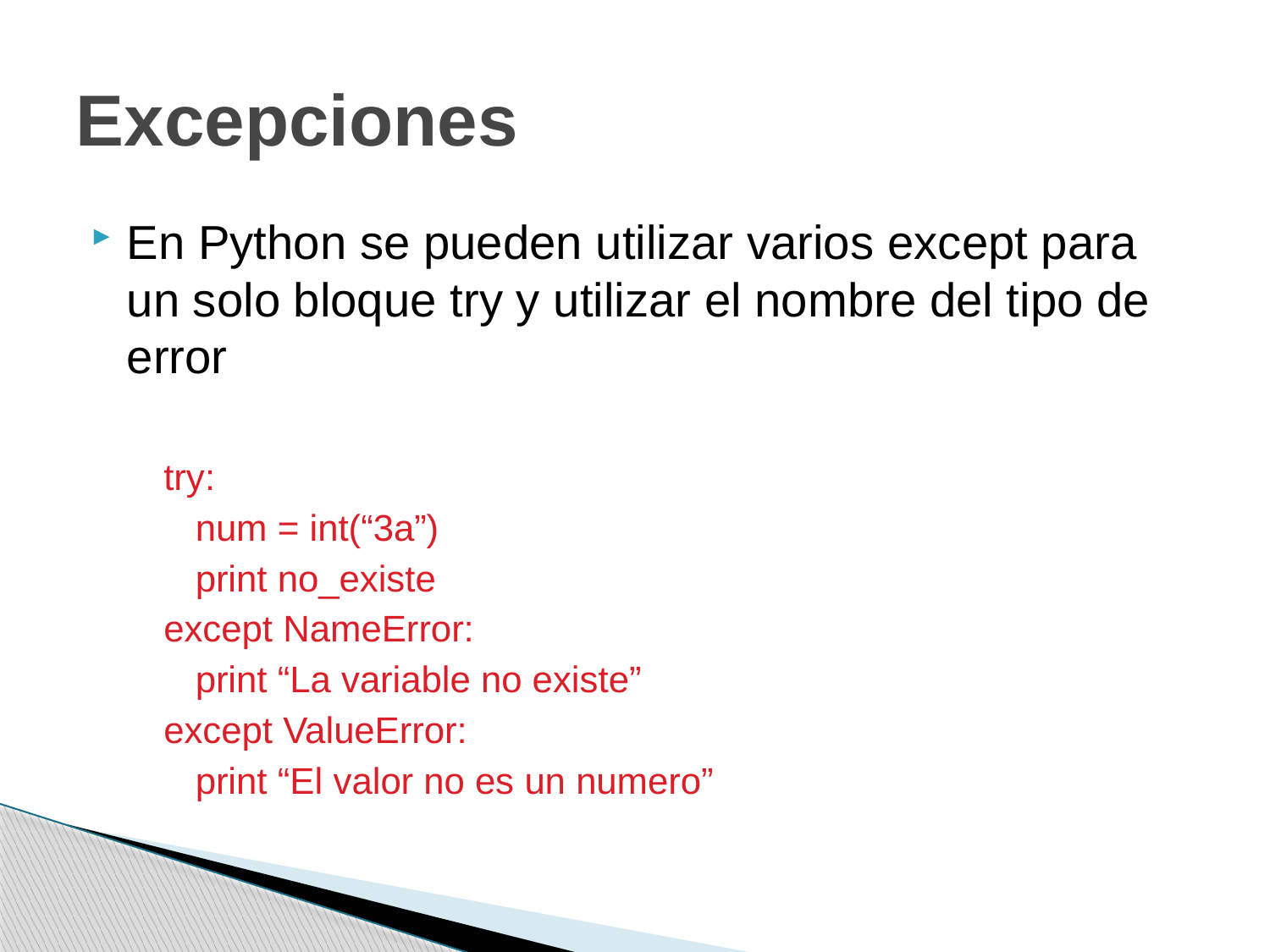

# Excepciones
En Python se pueden utilizar varios except para un solo bloque try y utilizar el nombre del tipo de error

try:
	num = int(“3a”)
	print no_existe
except NameError:
	print “La variable no existe”
except ValueError:
	print “El valor no es un numero”